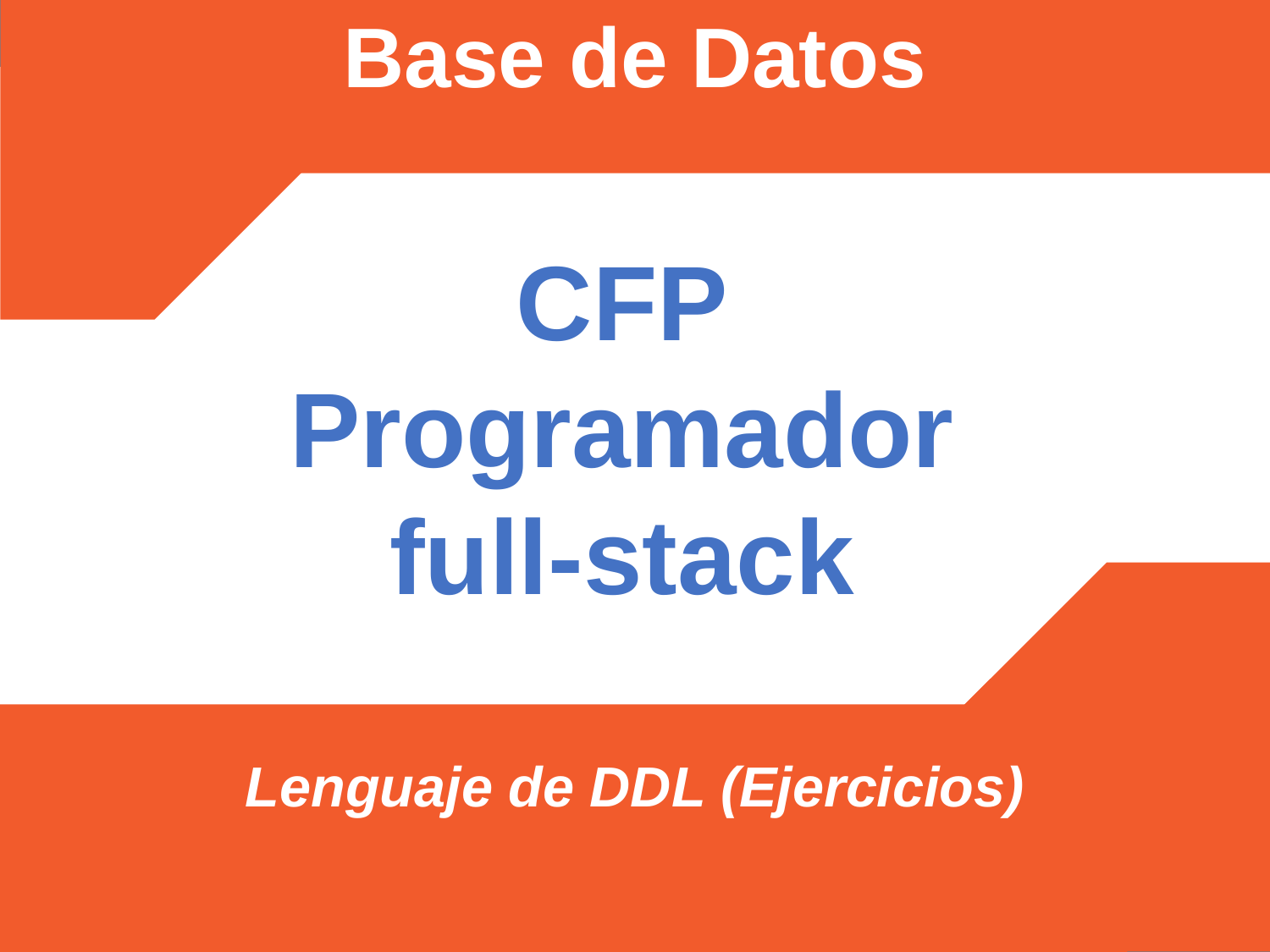

Base de Datos
Lenguaje de DDL (Ejercicios)